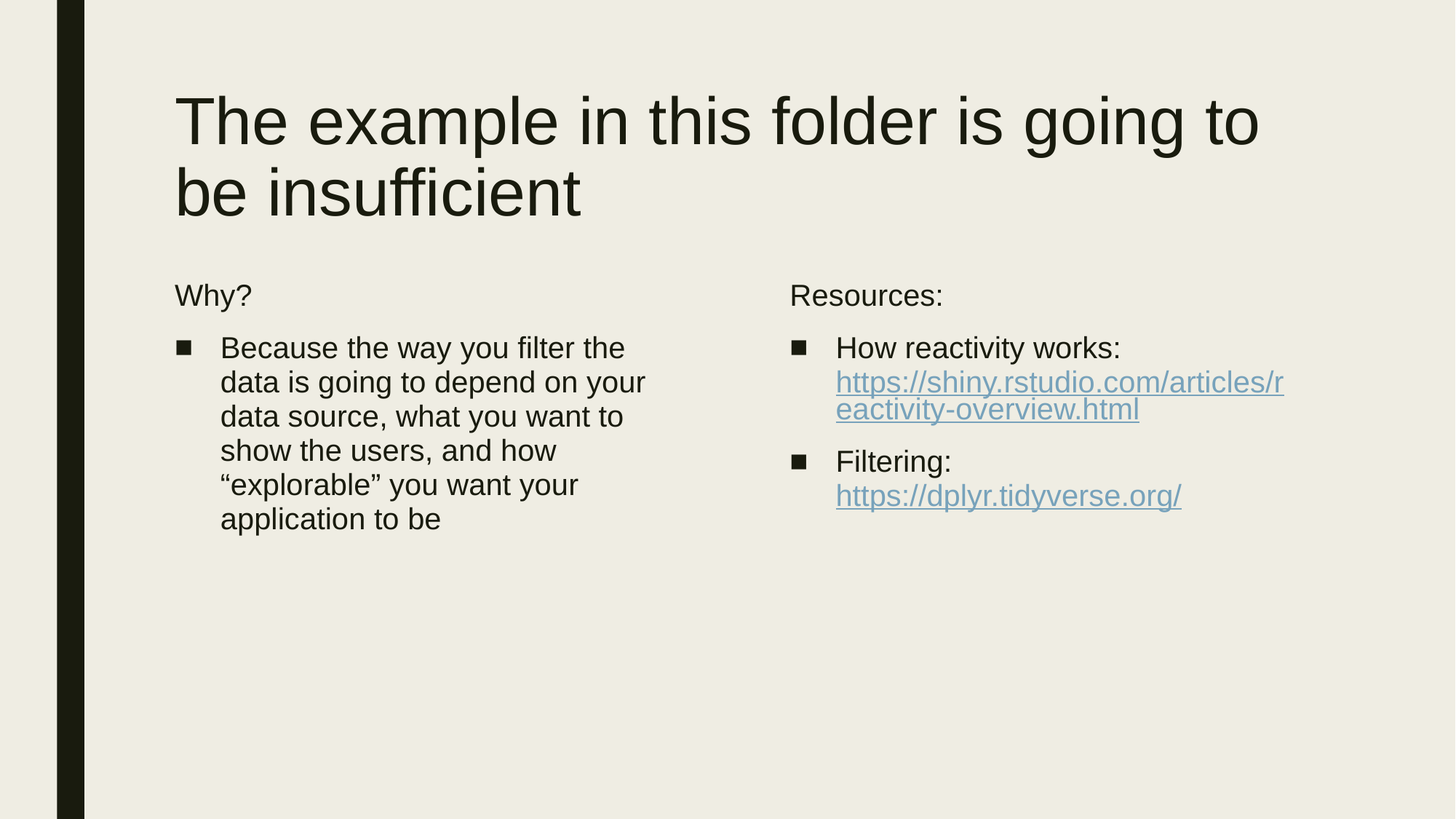

# The example in this folder is going to be insufficient
Why?
Because the way you filter the data is going to depend on your data source, what you want to show the users, and how “explorable” you want your application to be
Resources:
How reactivity works: https://shiny.rstudio.com/articles/reactivity-overview.html
Filtering: https://dplyr.tidyverse.org/